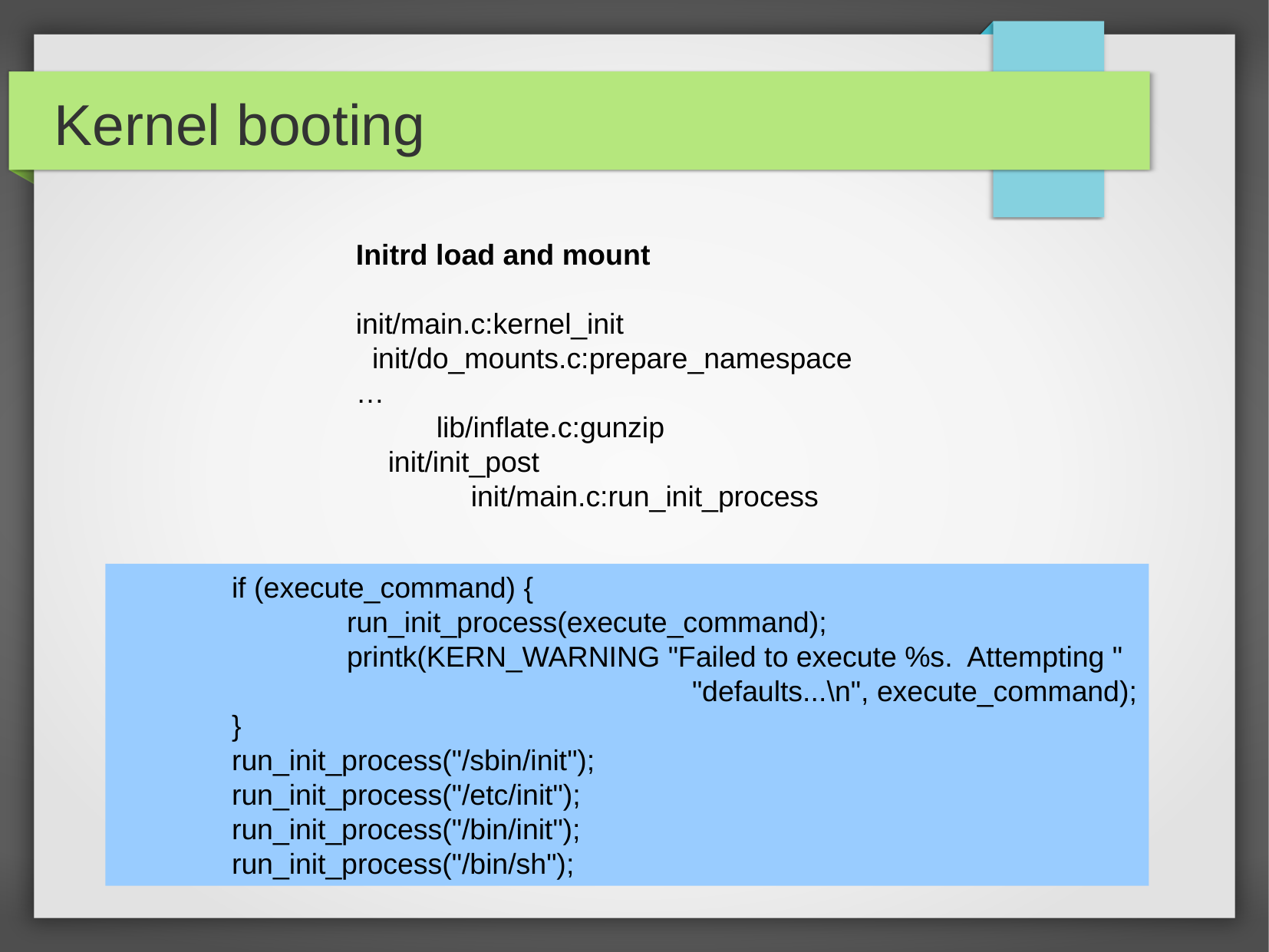

Kernel booting
Initrd load and mount

init/main.c:kernel_init
  init/do_mounts.c:prepare_namespace
…
          lib/inflate.c:gunzip
    init/init_post
	init/main.c:run_init_process

	if (execute_command) {
		run_init_process(execute_command);
		printk(KERN_WARNING "Failed to execute %s.  Attempting "
					"defaults...\n", execute_command);
	}
	run_init_process("/sbin/init");
	run_init_process("/etc/init");
	run_init_process("/bin/init");
	run_init_process("/bin/sh");